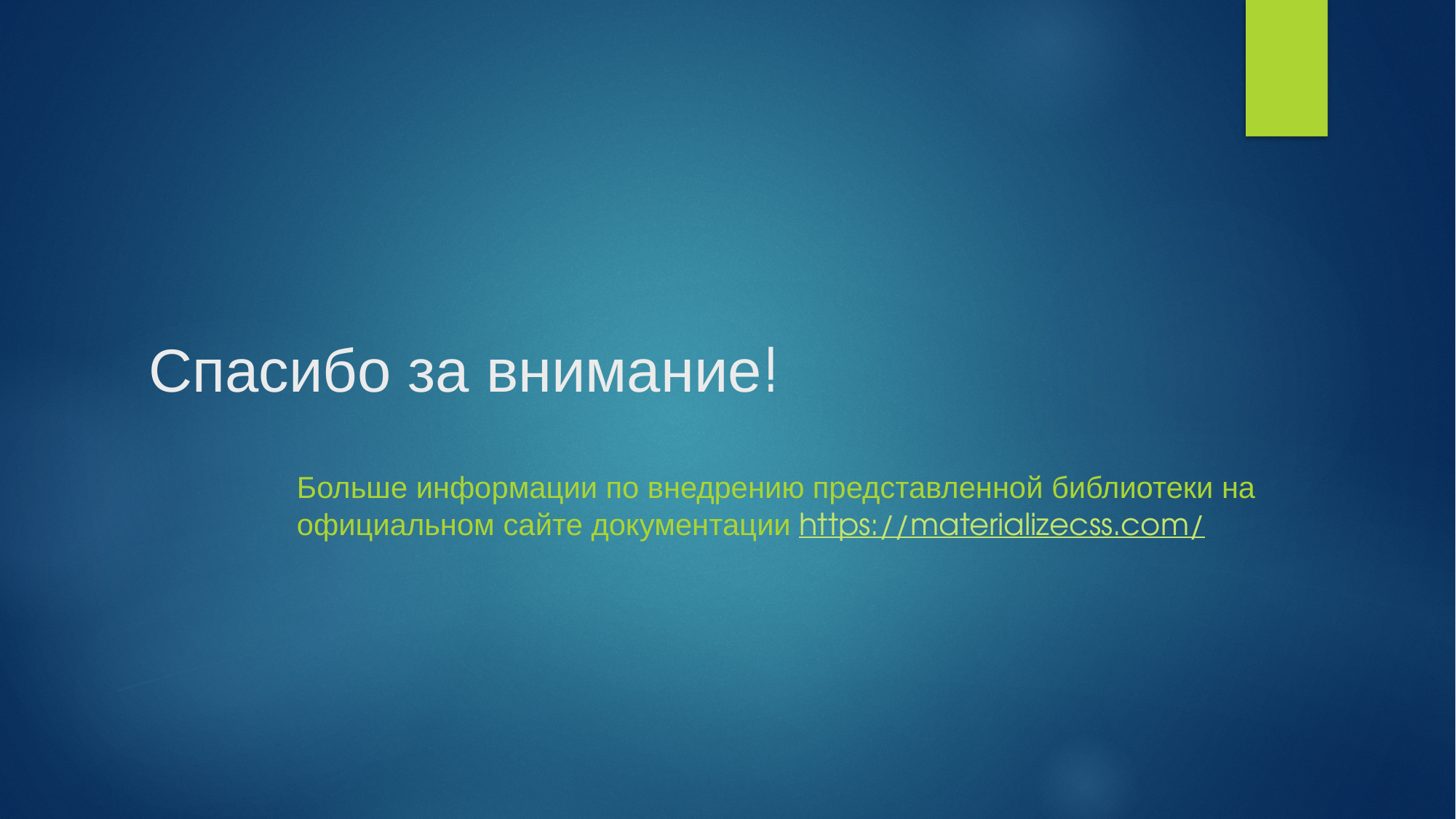

# Спасибо за внимание!
Больше информации по внедрению представленной библиотеки на официальном сайте документации https://materializecss.com/